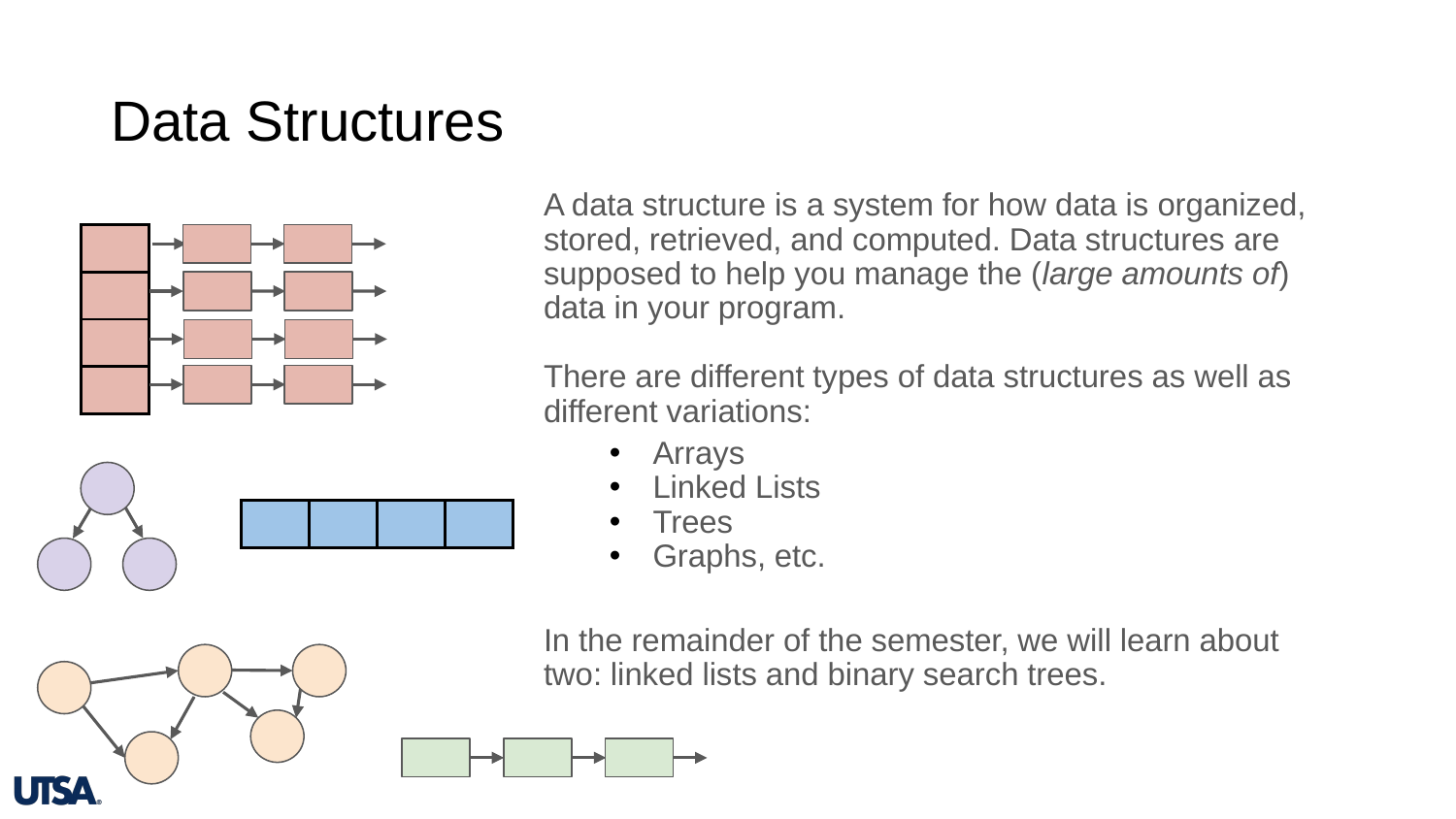

# Data Structures
A data structure is a system for how data is organized, stored, retrieved, and computed. Data structures are supposed to help you manage the (large amounts of) data in your program.

There are different types of data structures as well as different variations:
Arrays
Linked Lists
Trees
Graphs, etc.

In the remainder of the semester, we will learn about two: linked lists and binary search trees.
|  |
| --- |
|  |
|  |
|  |

|  |  |  |  |
| --- | --- | --- | --- |